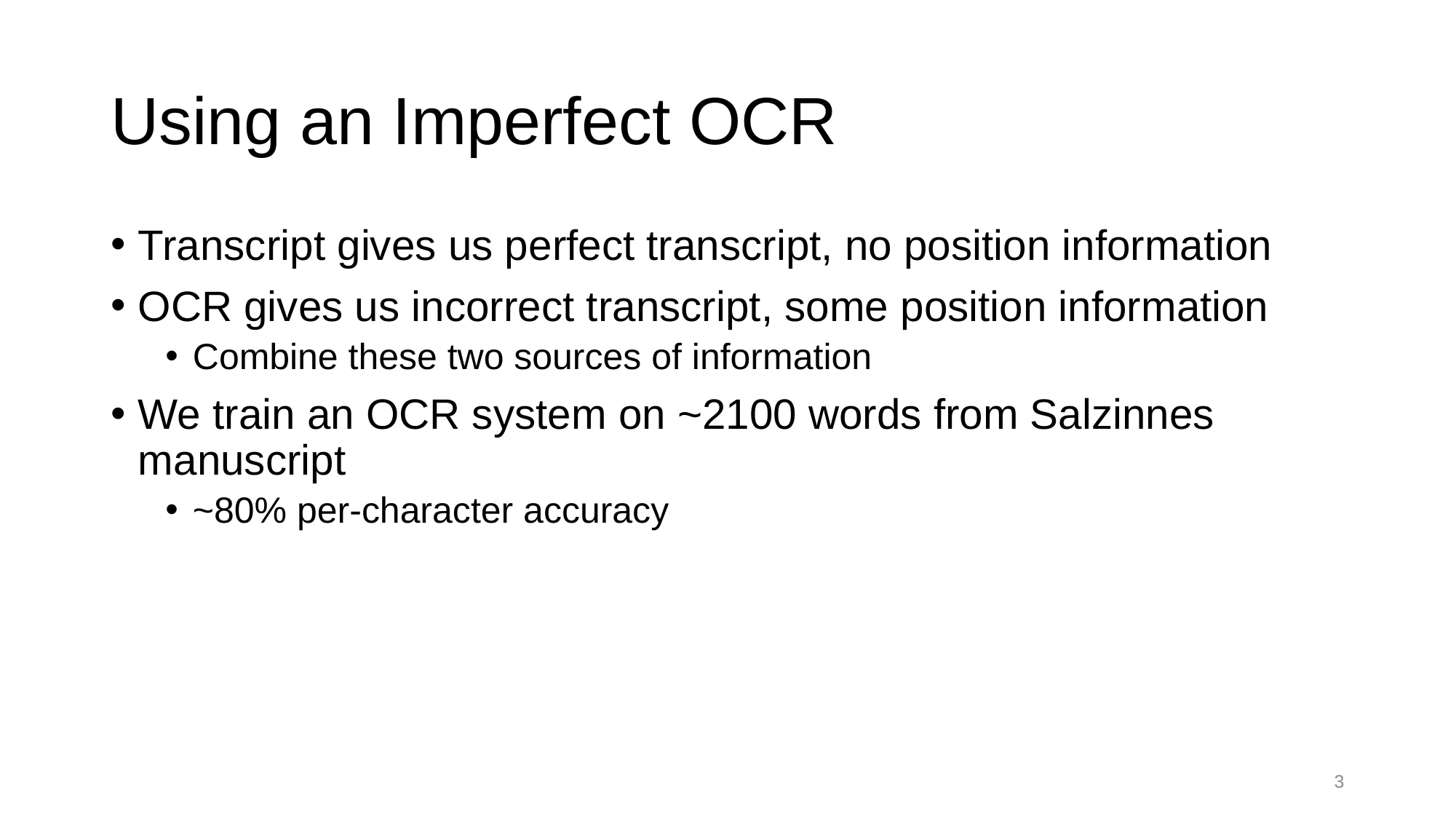

# Using an Imperfect OCR
Transcript gives us perfect transcript, no position information
OCR gives us incorrect transcript, some position information
Combine these two sources of information
We train an OCR system on ~2100 words from Salzinnes manuscript
~80% per-character accuracy
3